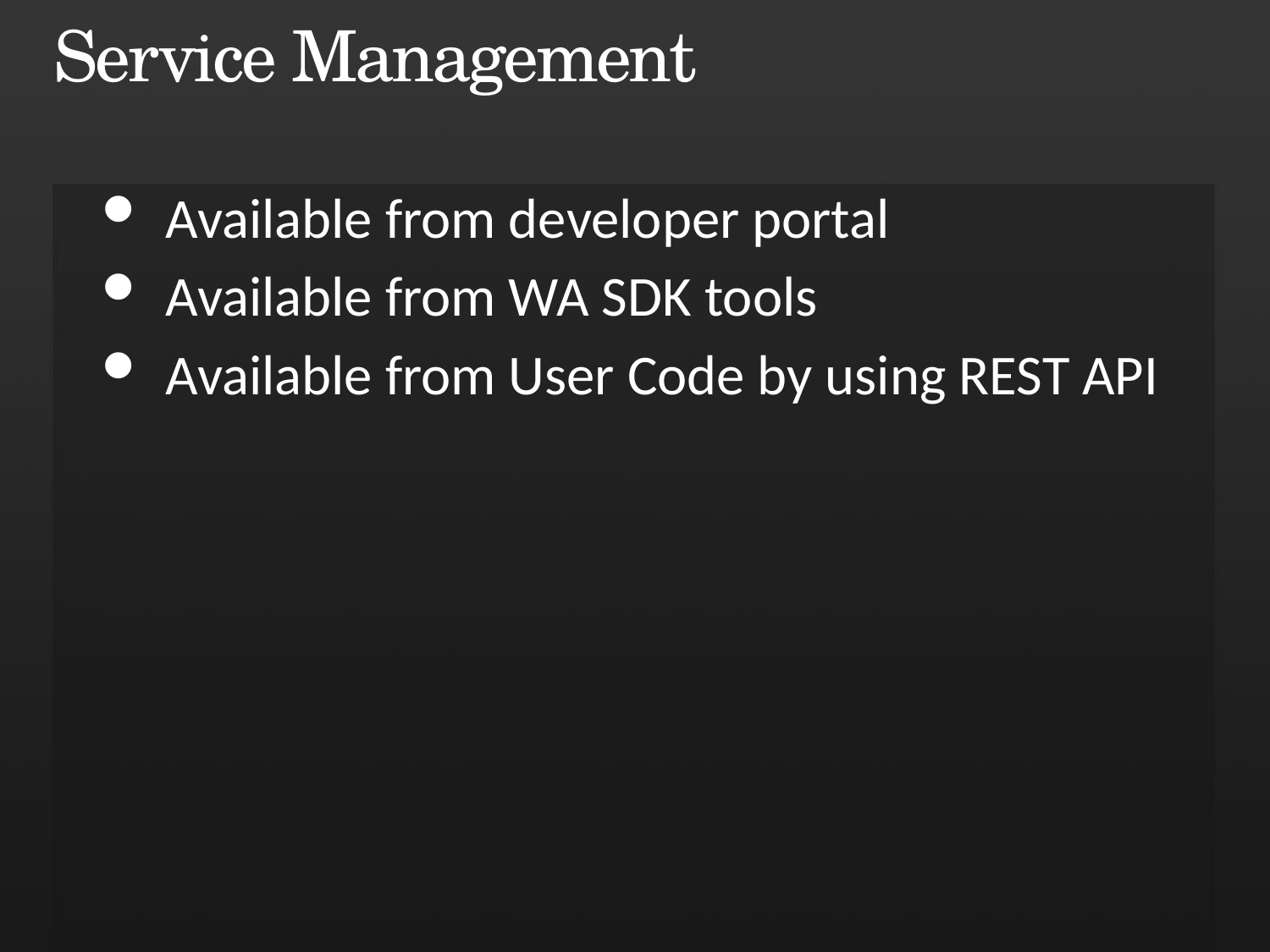

# Service Management
Available from developer portal
Available from WA SDK tools
Available from User Code by using REST API